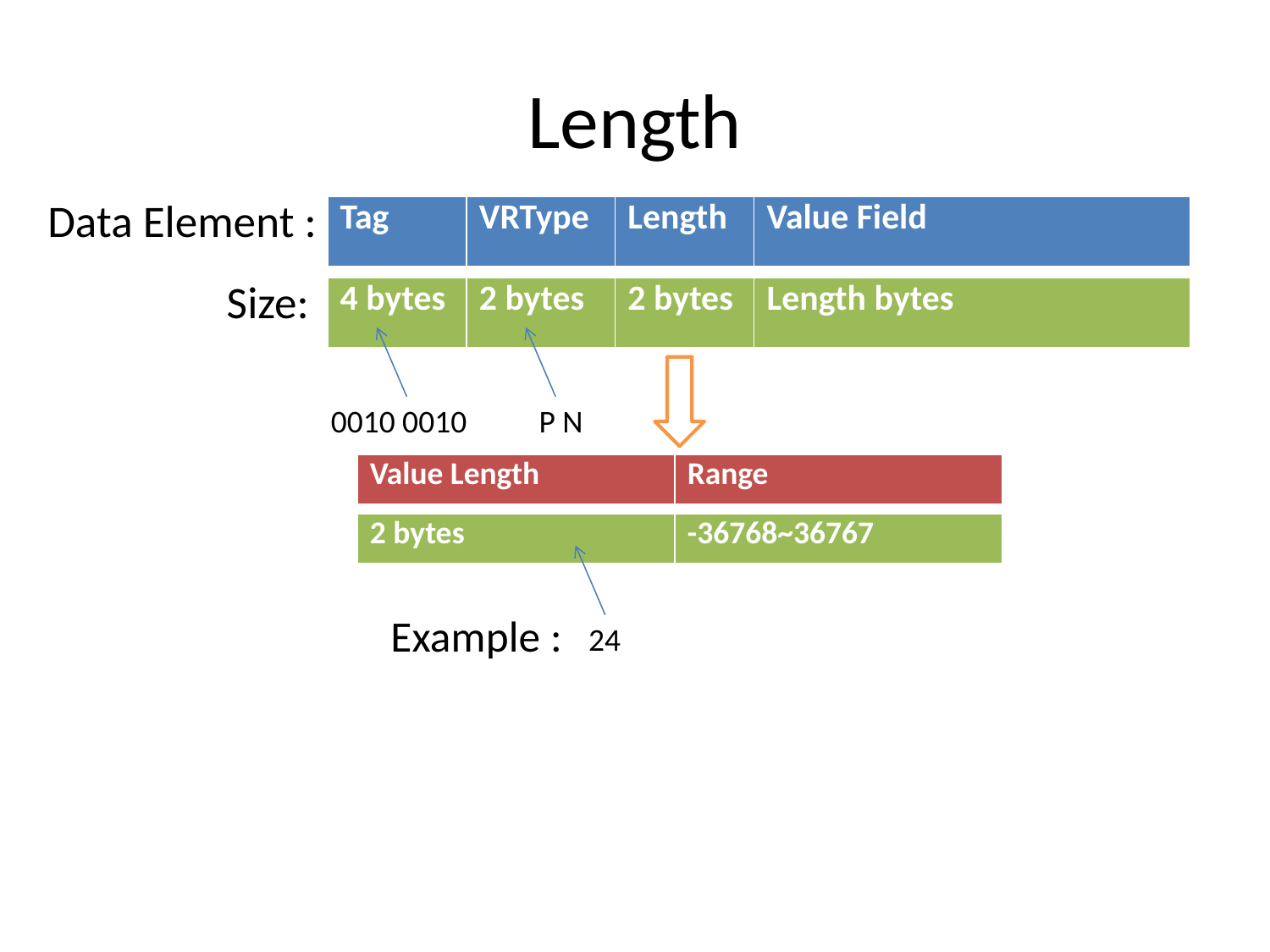

# Length
Data Element :
| Tag | VRType | Length | Value Field |
| --- | --- | --- | --- |
| 4 bytes | 2 bytes | 2 bytes | Length bytes |
| --- | --- | --- | --- |
Size:

0010 0010
P N
| Value Length | Range |
| --- | --- |
| 2 bytes | -36768~36767 |
| --- | --- |
Example :
24